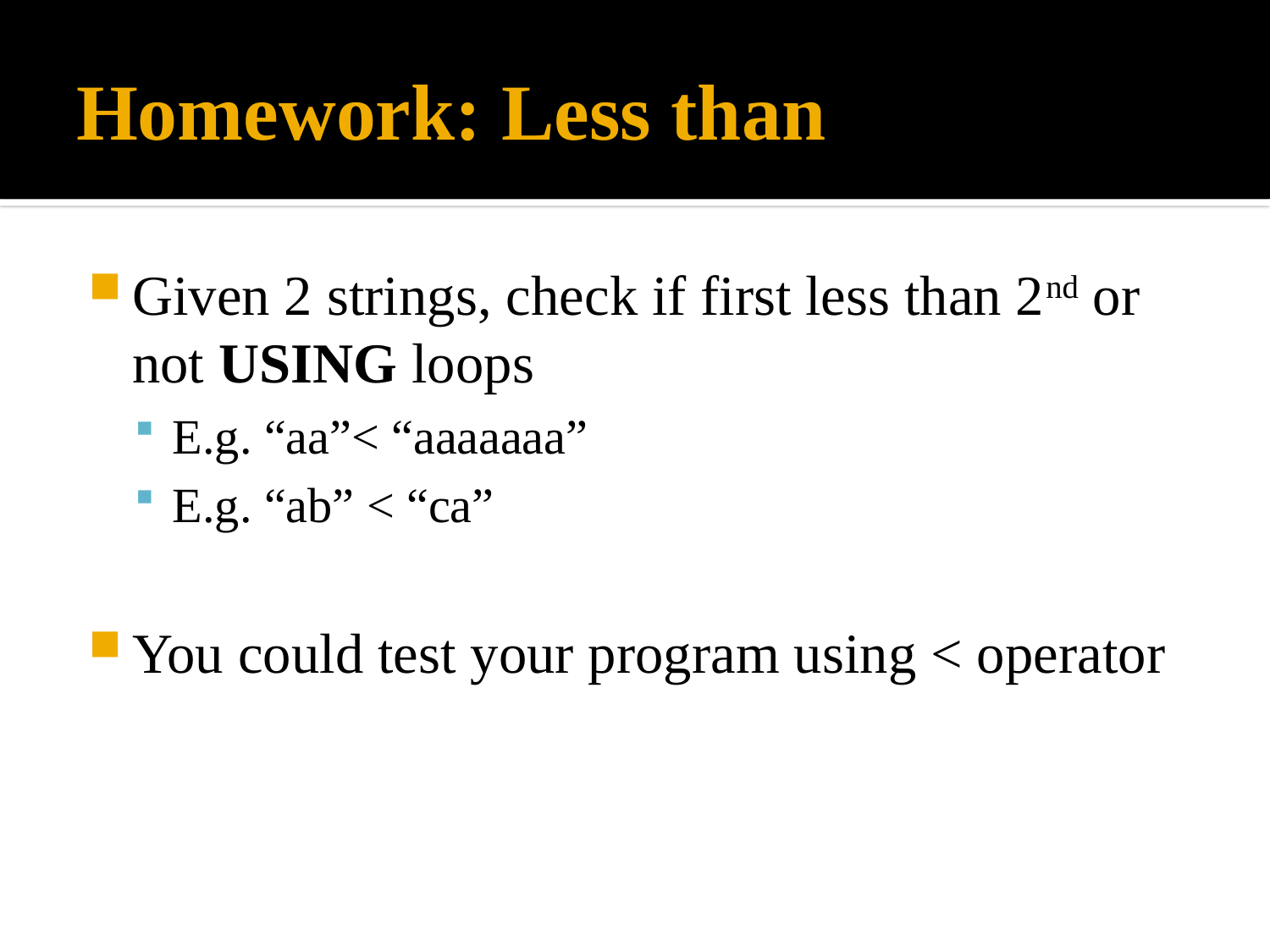

# Homework: Less than
Given 2 strings, check if first less than 2nd or not USING loops
E.g. “aa”< “aaaaaaa”
E.g. “ab” < “ca”

You could test your program using < operator